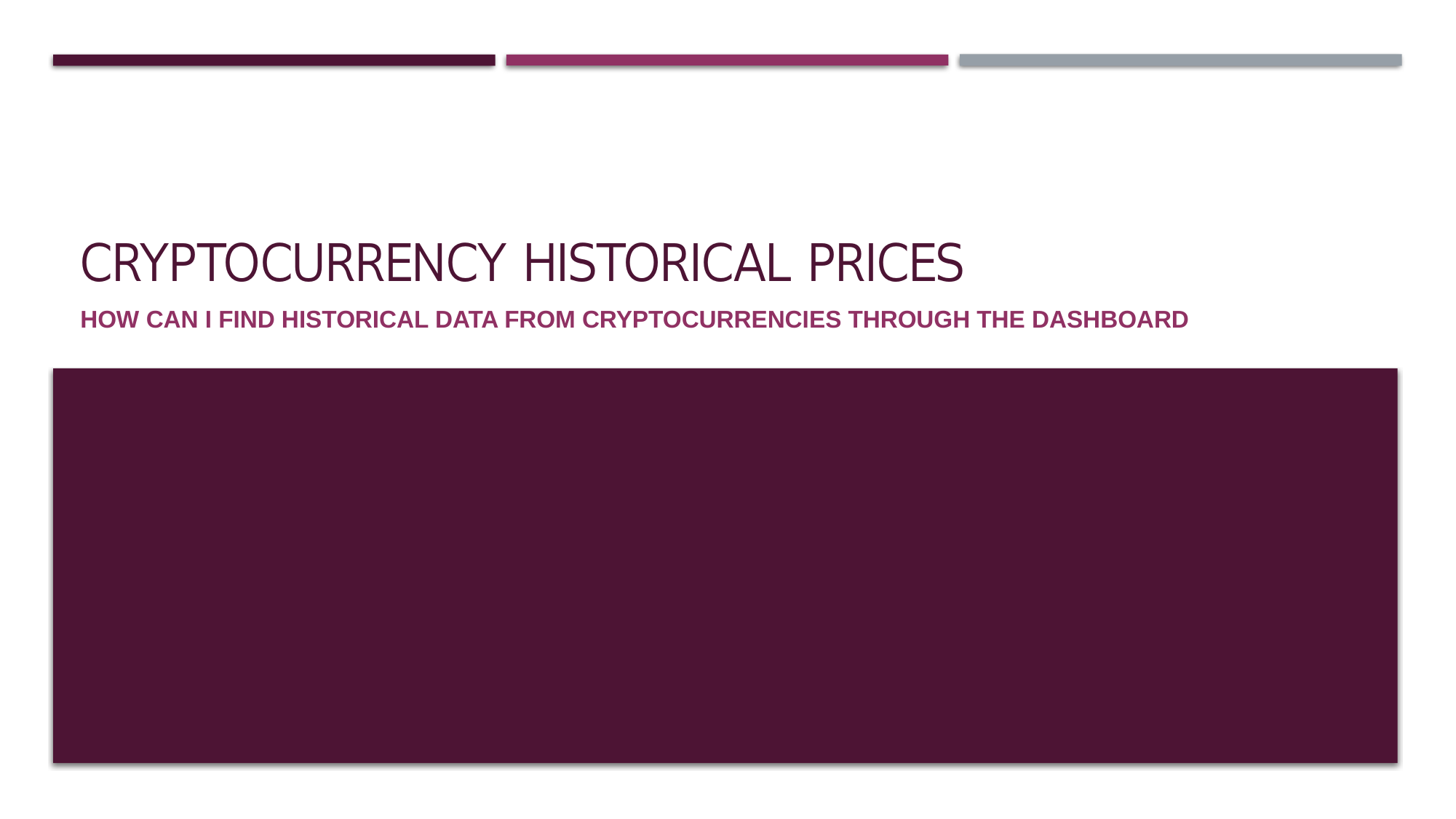

# Cryptocurrency historical prices
How can I find historical data from Cryptocurrencies through the dashboard